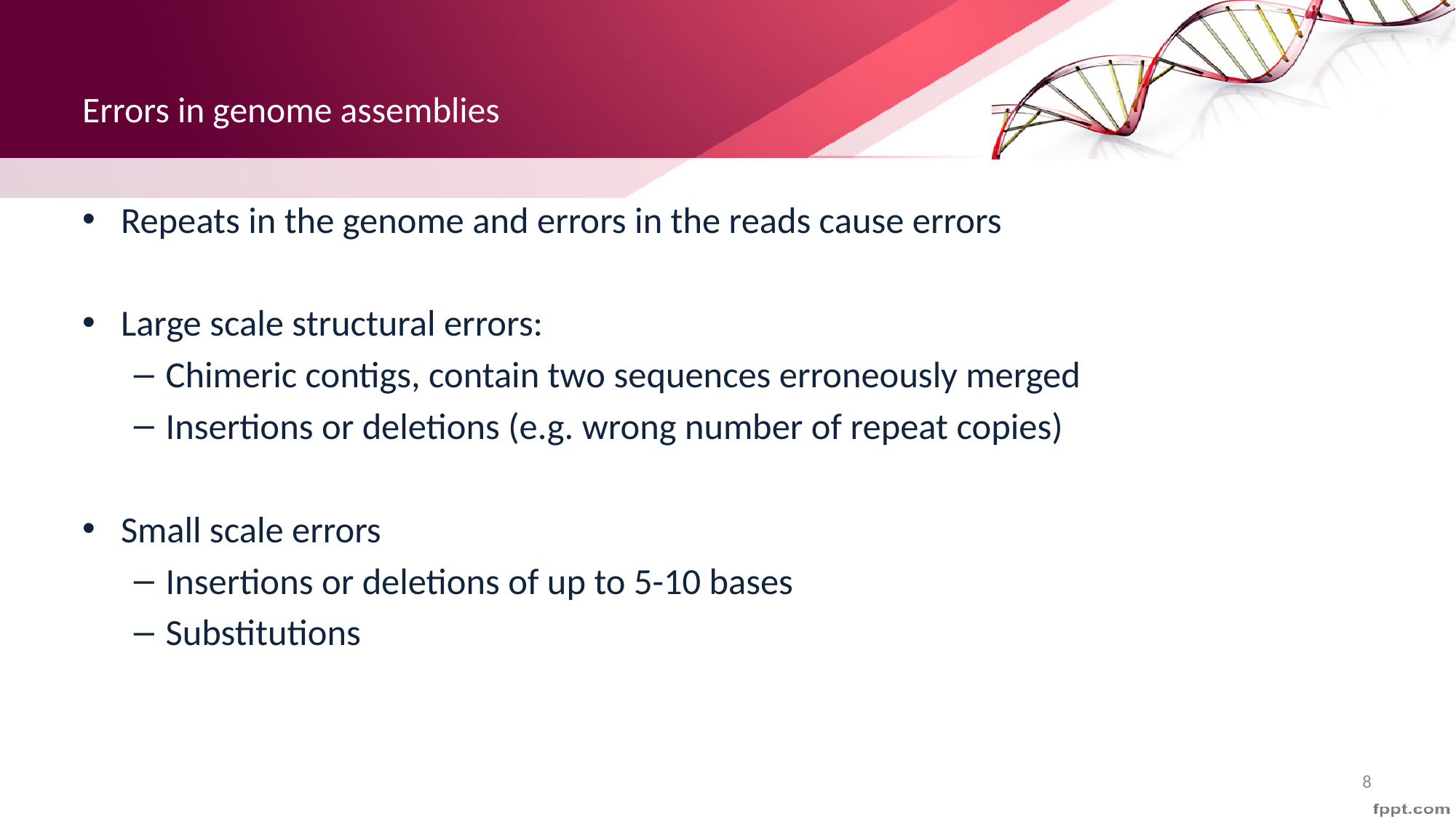

# Errors in genome assemblies
Repeats in the genome and errors in the reads cause errors

Large scale structural errors:
Chimeric contigs, contain two sequences erroneously merged
Insertions or deletions (e.g. wrong number of repeat copies)

Small scale errors
Insertions or deletions of up to 5-10 bases
Substitutions
8